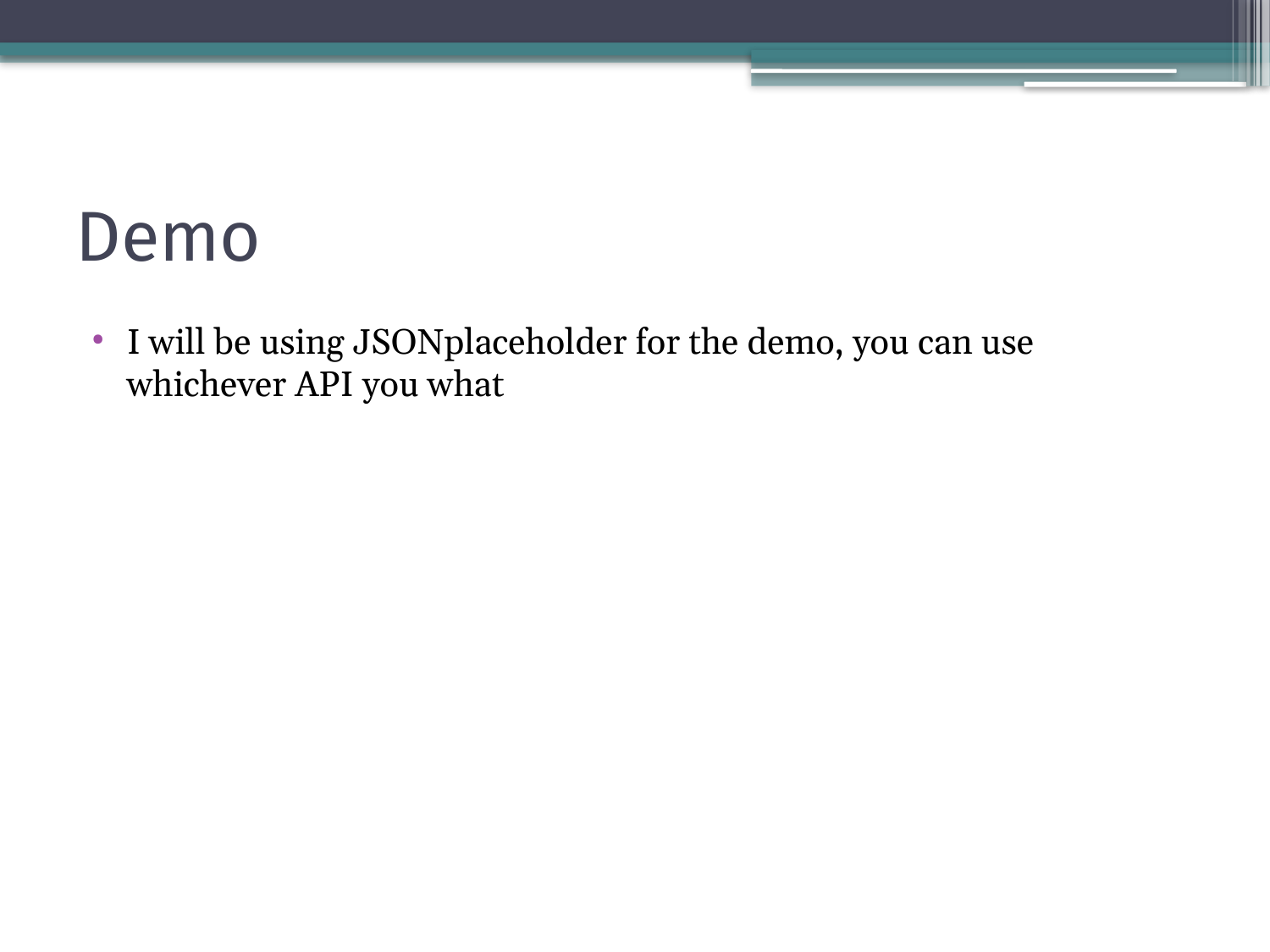

# Demo
I will be using JSONplaceholder for the demo, you can use whichever API you what